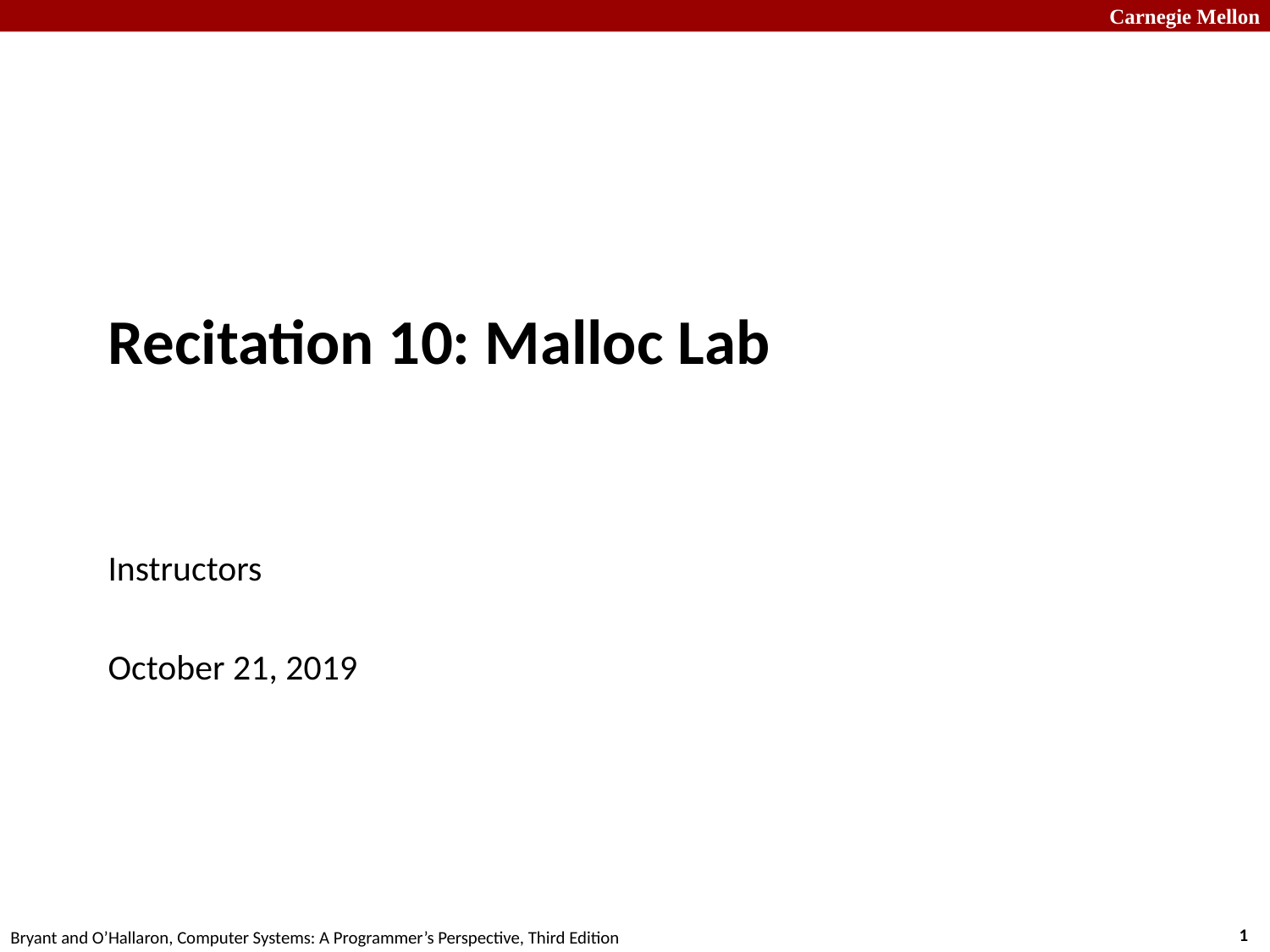

# Recitation 10: Malloc Lab
Instructors

October 21, 2019